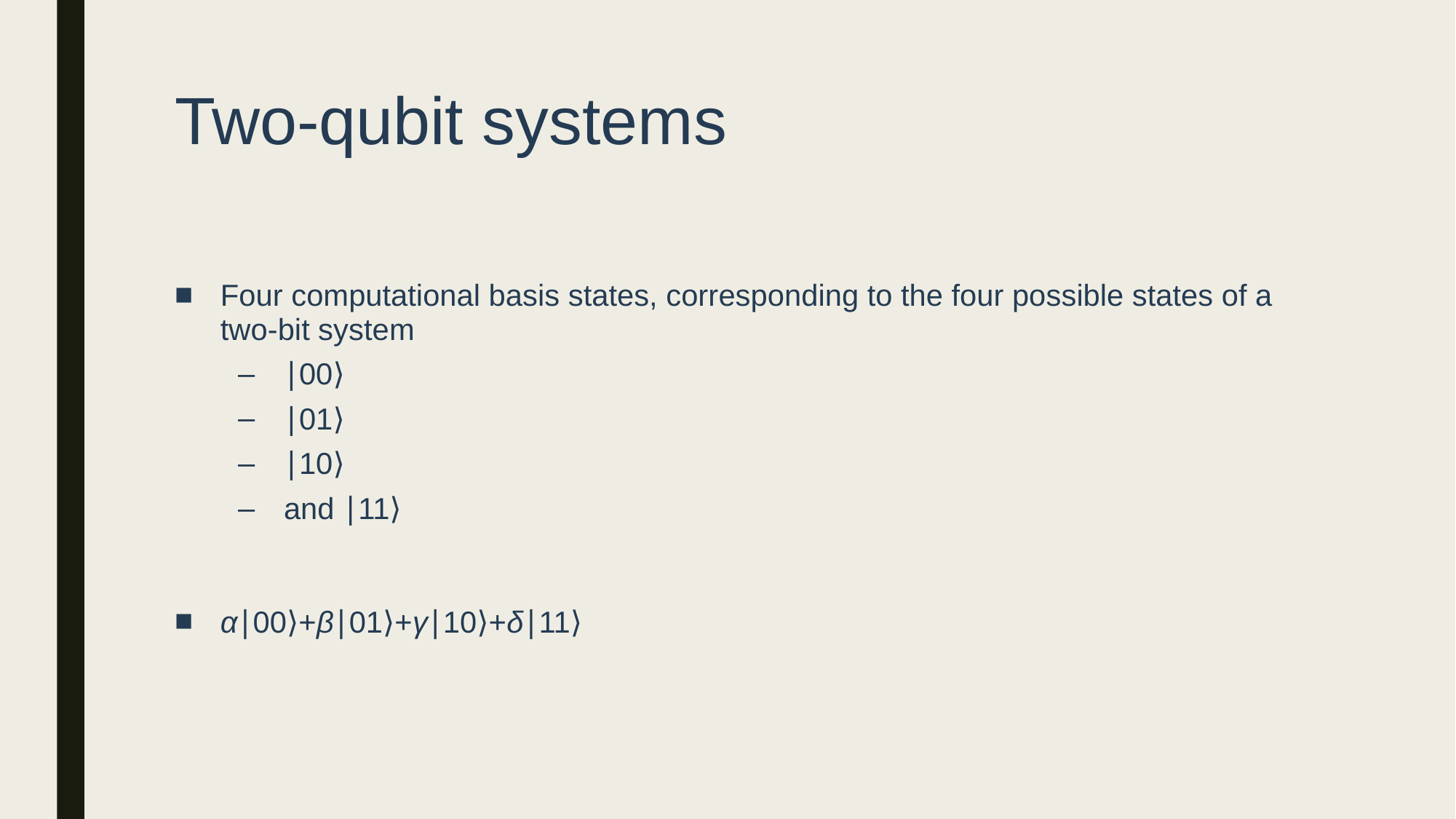

# Two-qubit systems
Four computational basis states, corresponding to the four possible states of a two-bit system
∣00⟩
∣01⟩
∣10⟩
and ∣11⟩

α∣00⟩+β∣01⟩+γ∣10⟩+δ∣11⟩